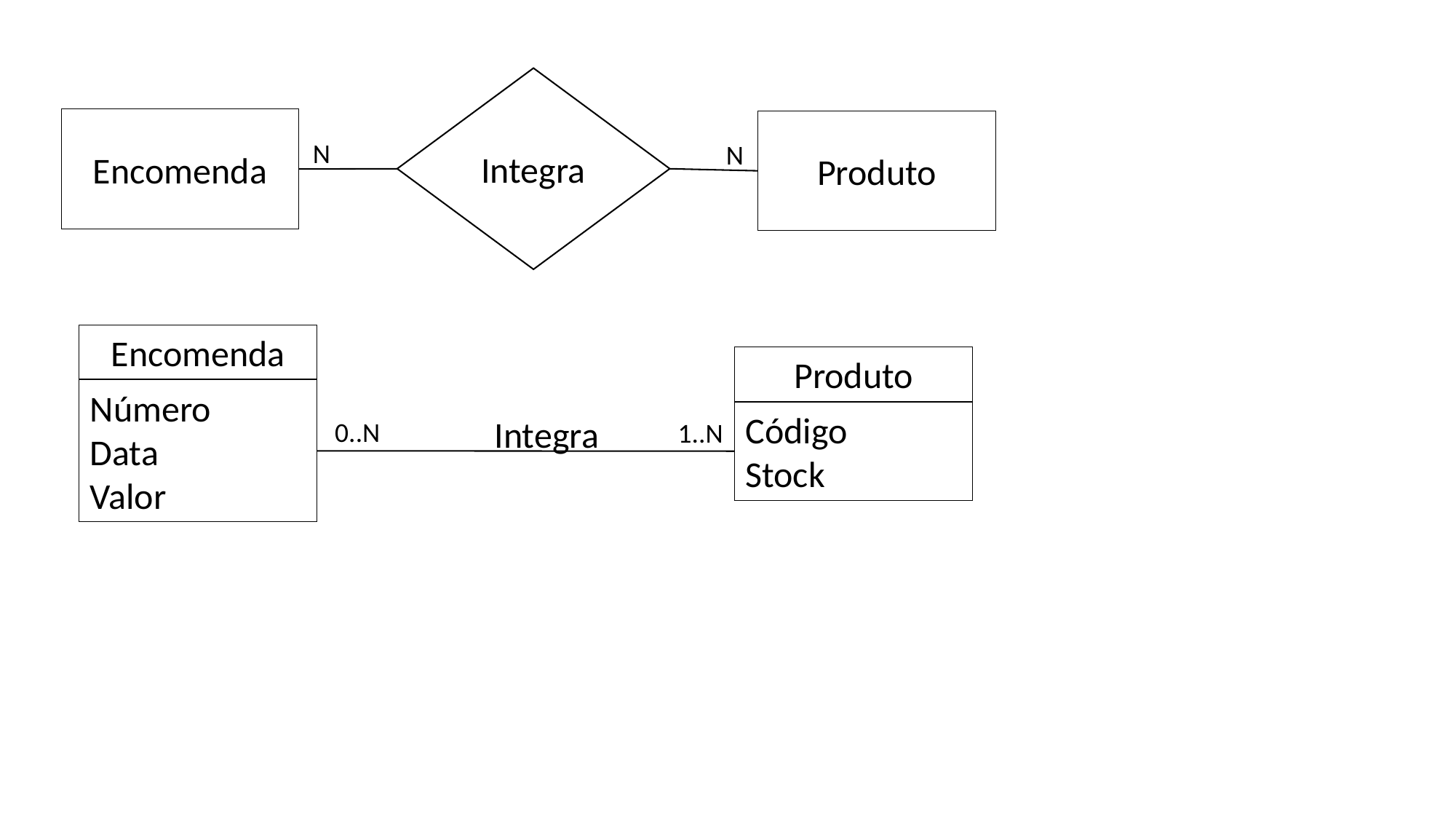

Integra

Encomenda

Produto

N
N
Encomenda
Número
Data
Valor
Produto
Código
Stock
Integra
0..N
1..N